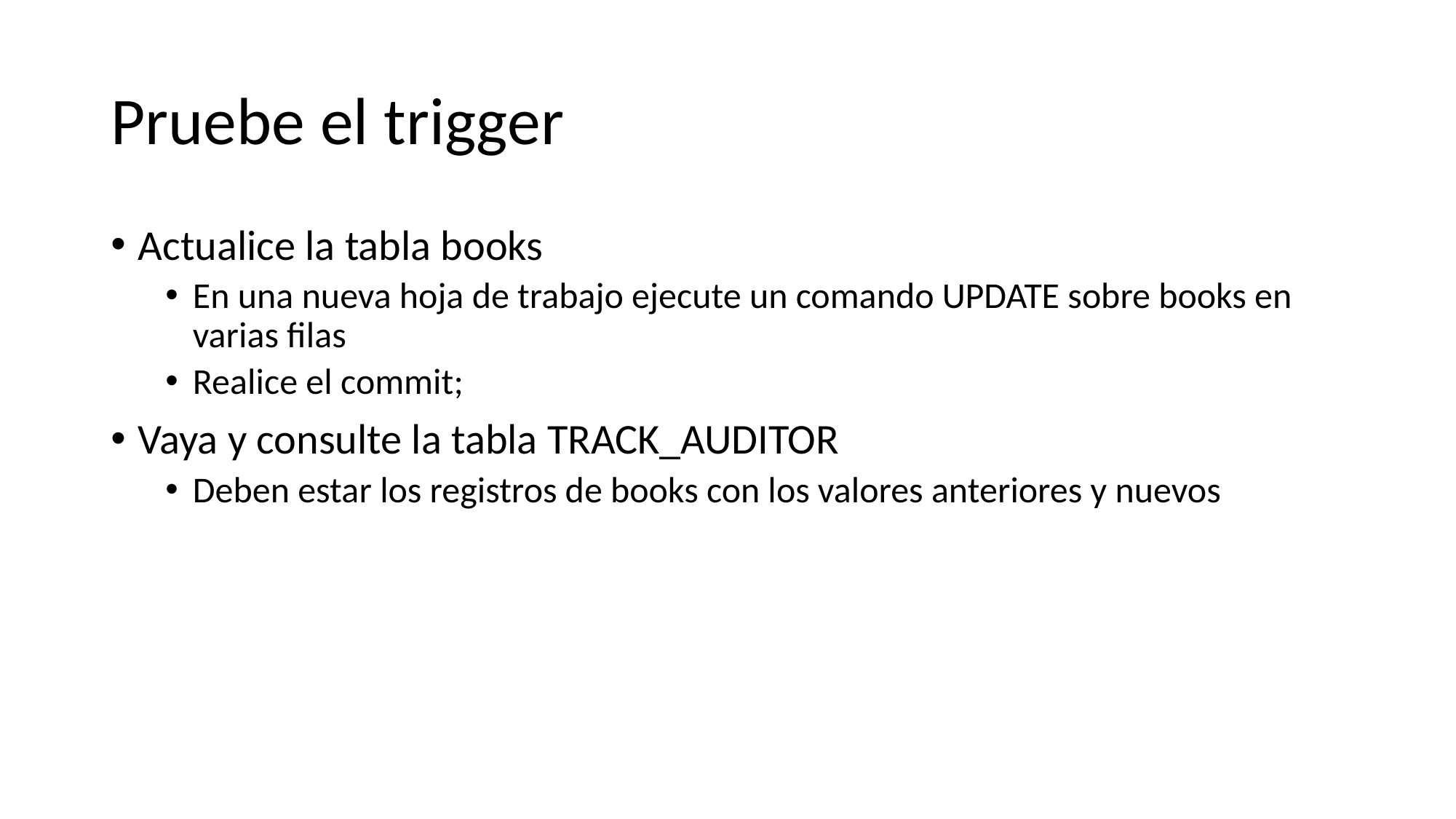

# Pruebe el trigger
Actualice la tabla books
En una nueva hoja de trabajo ejecute un comando UPDATE sobre books en varias filas
Realice el commit;
Vaya y consulte la tabla TRACK_AUDITOR
Deben estar los registros de books con los valores anteriores y nuevos